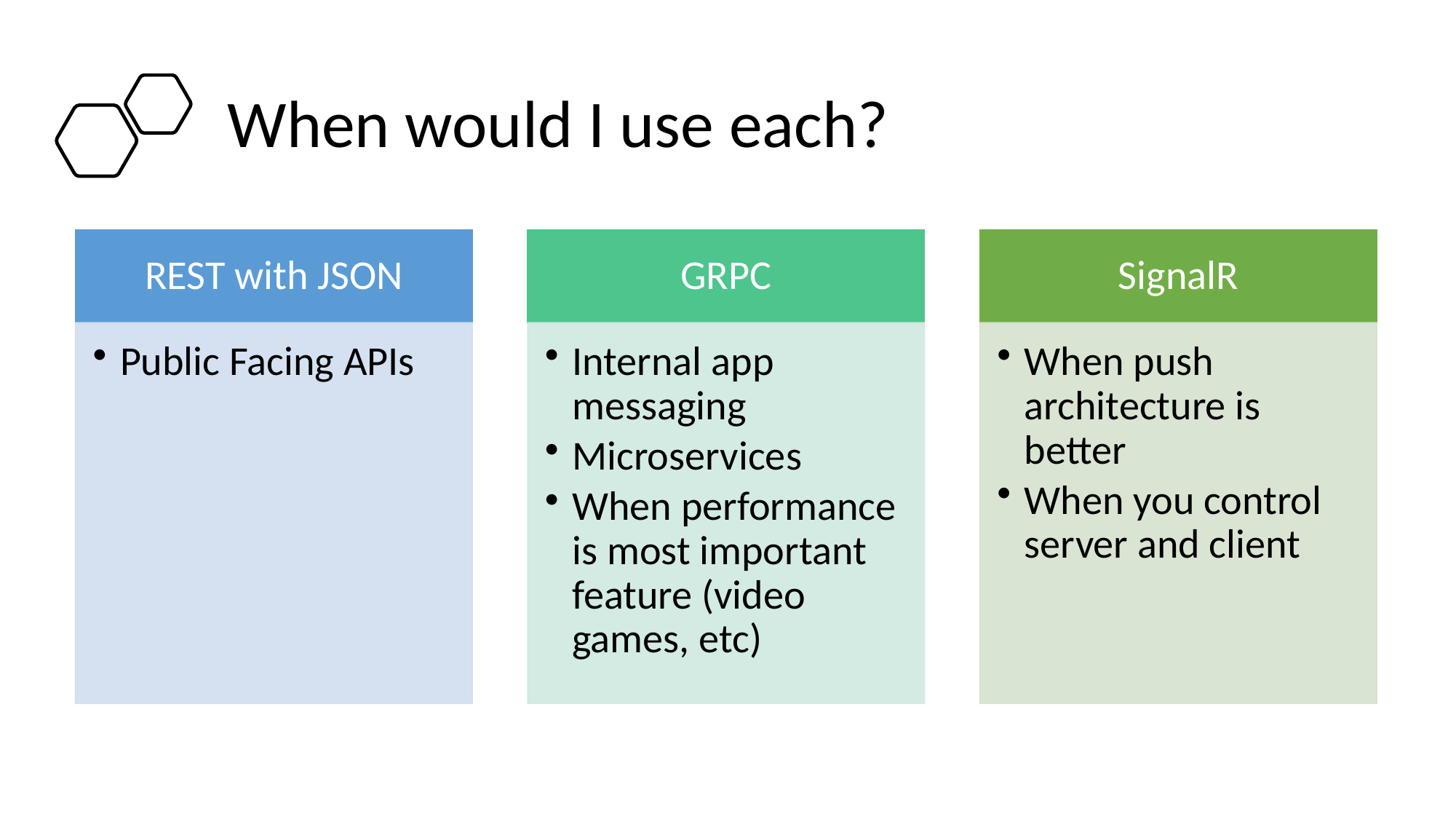

# When would I use each?

REST with JSON
Public Facing APIs
GRPC
Internal app messaging
Microservices
When performance is most important feature (video games, etc)
SignalR
When push architecture is better
When you control server and client